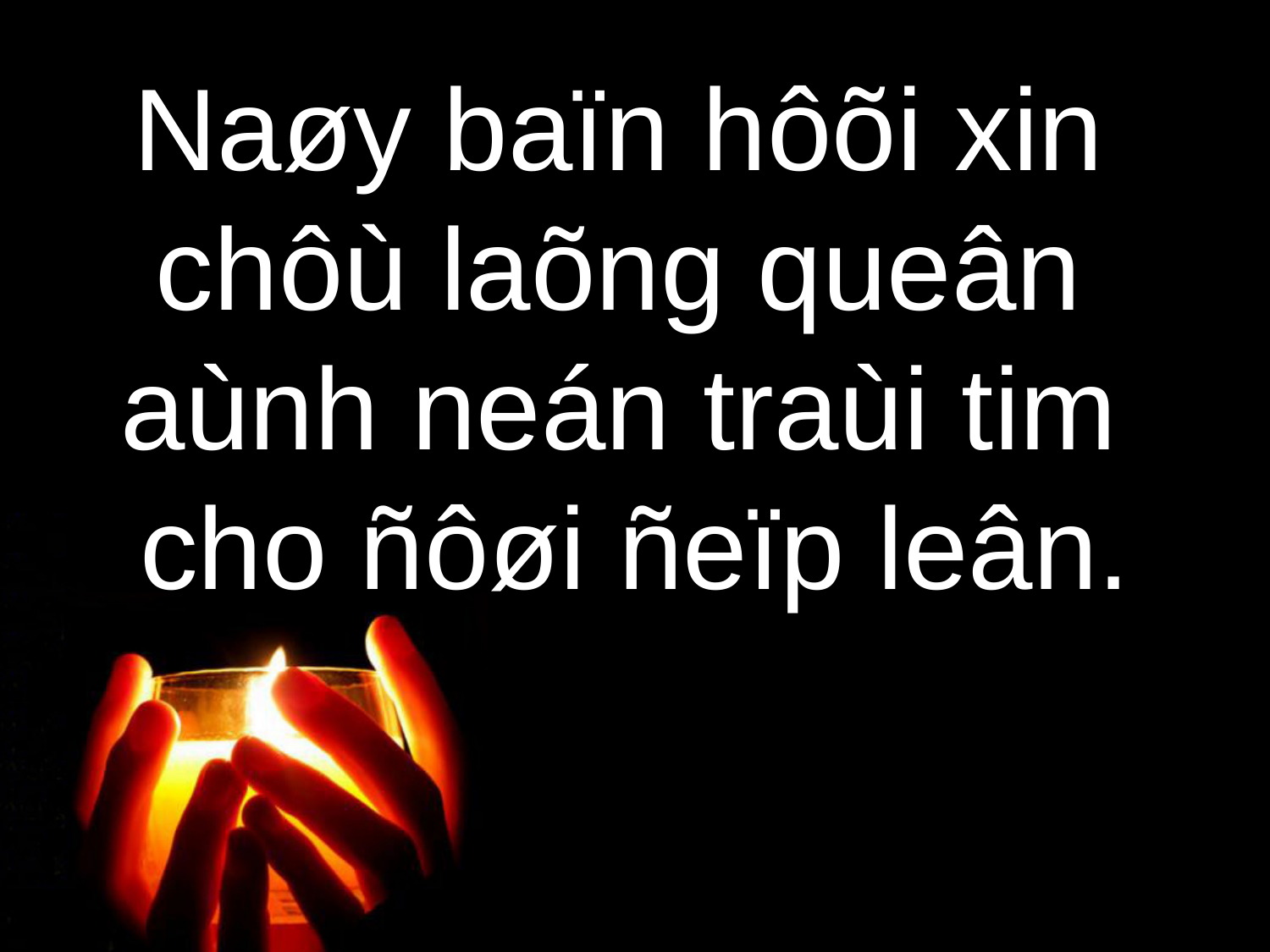

# Naøy baïn hôõi xin chôù laõng queân aùnh neán traùi tim cho ñôøi ñeïp leân.
HAÕY THAÉP SAÙNG LEÂN